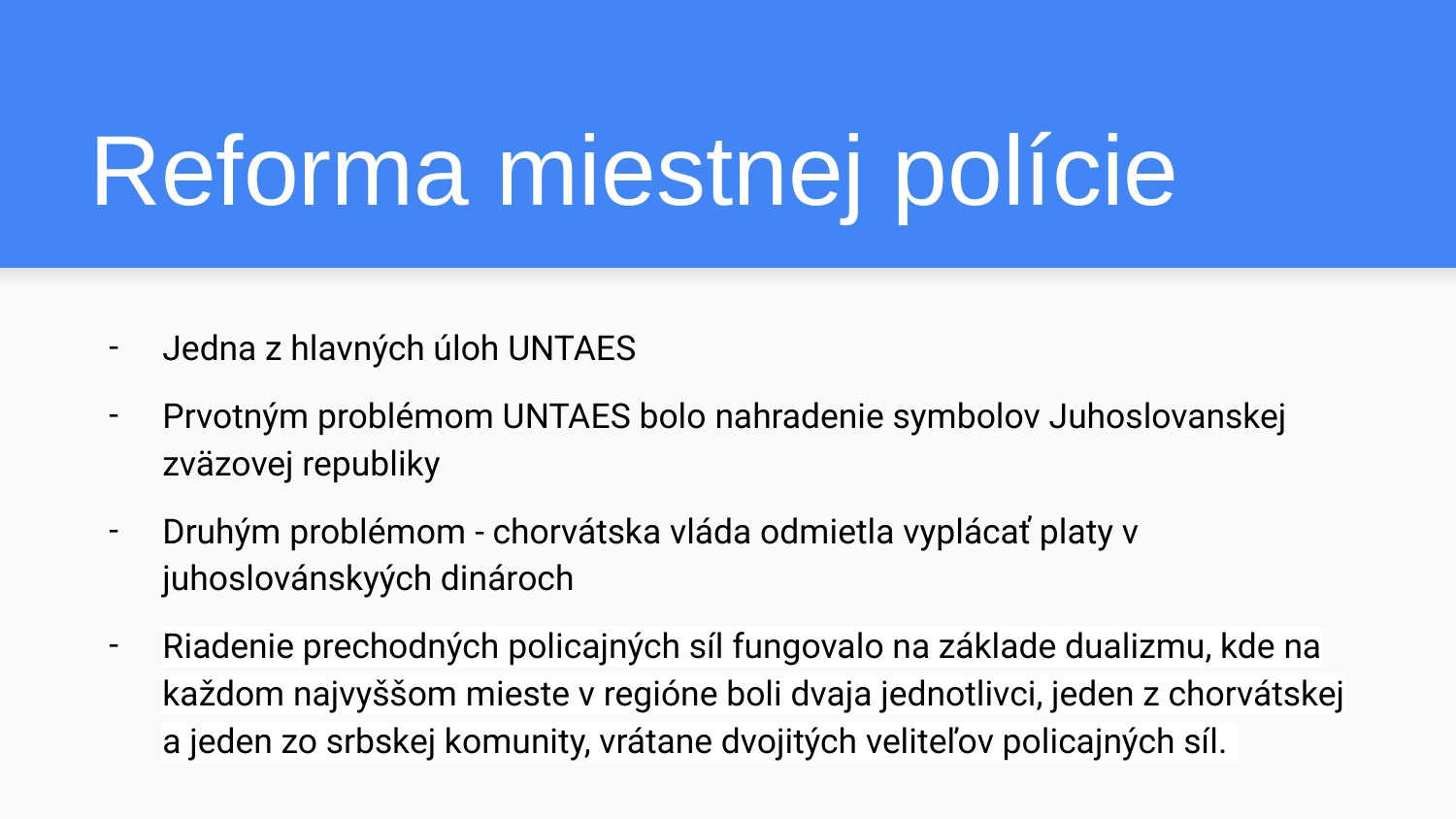

# Reforma miestnej polície
Jedna z hlavných úloh UNTAES
Prvotným problémom UNTAES bolo nahradenie symbolov Juhoslovanskej zväzovej republiky
Druhým problémom - chorvátska vláda odmietla vyplácať platy v juhoslovánskyých dinároch
Riadenie prechodných policajných síl fungovalo na základe dualizmu, kde na každom najvyššom mieste v regióne boli dvaja jednotlivci, jeden z chorvátskej a jeden zo srbskej komunity, vrátane dvojitých veliteľov policajných síl.